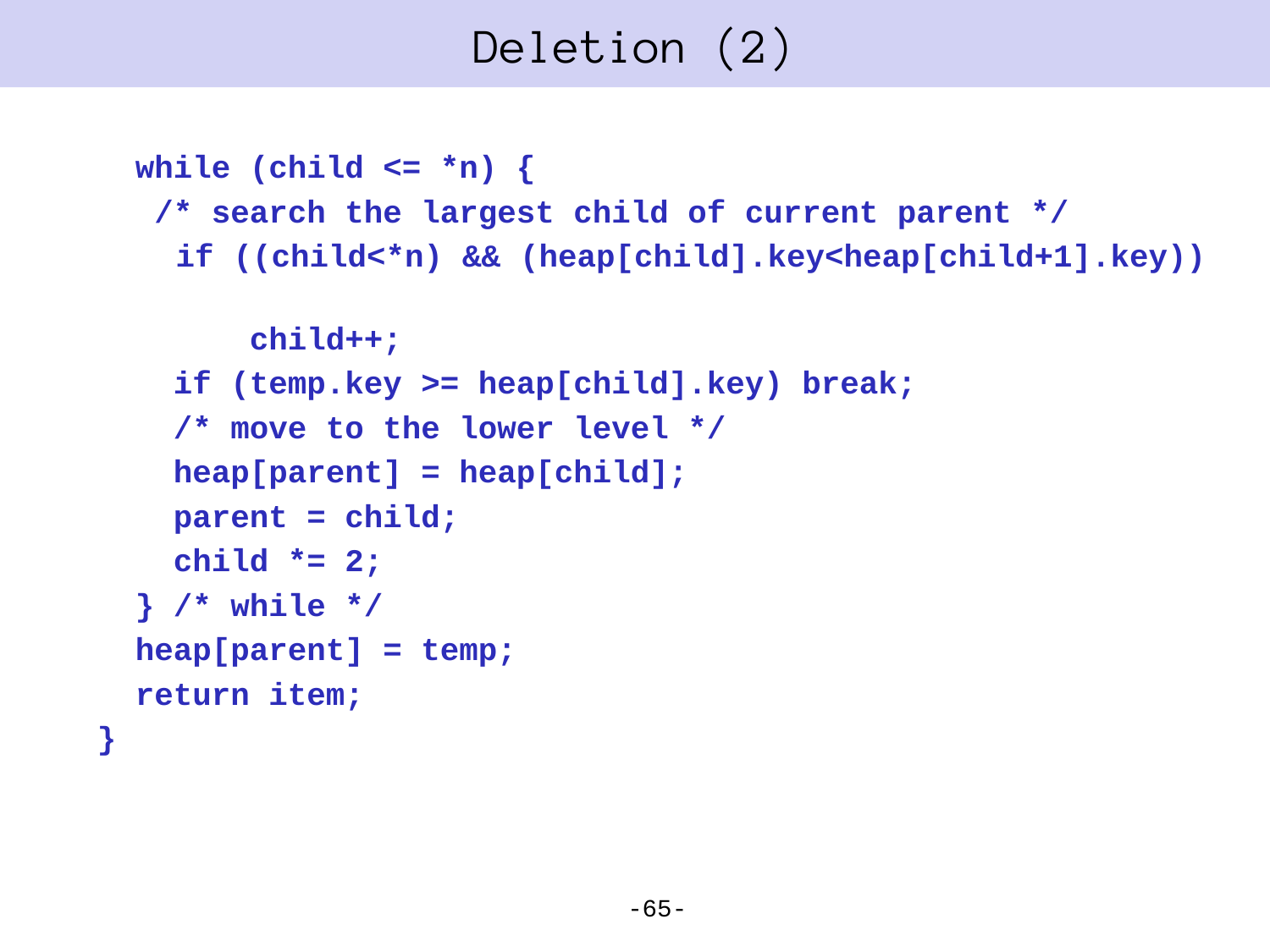

# Deletion (2)
  while (child <= *n) {
   /* search the largest child of current parent */
    if ((child<*n) && (heap[child].key<heap[child+1].key))
        child++;
    if (temp.key >= heap[child].key) break;
    /* move to the lower level */
    heap[parent] = heap[child];
    parent = child;
    child *= 2;
  } /* while */
  heap[parent] = temp;
  return item;
}
-65-